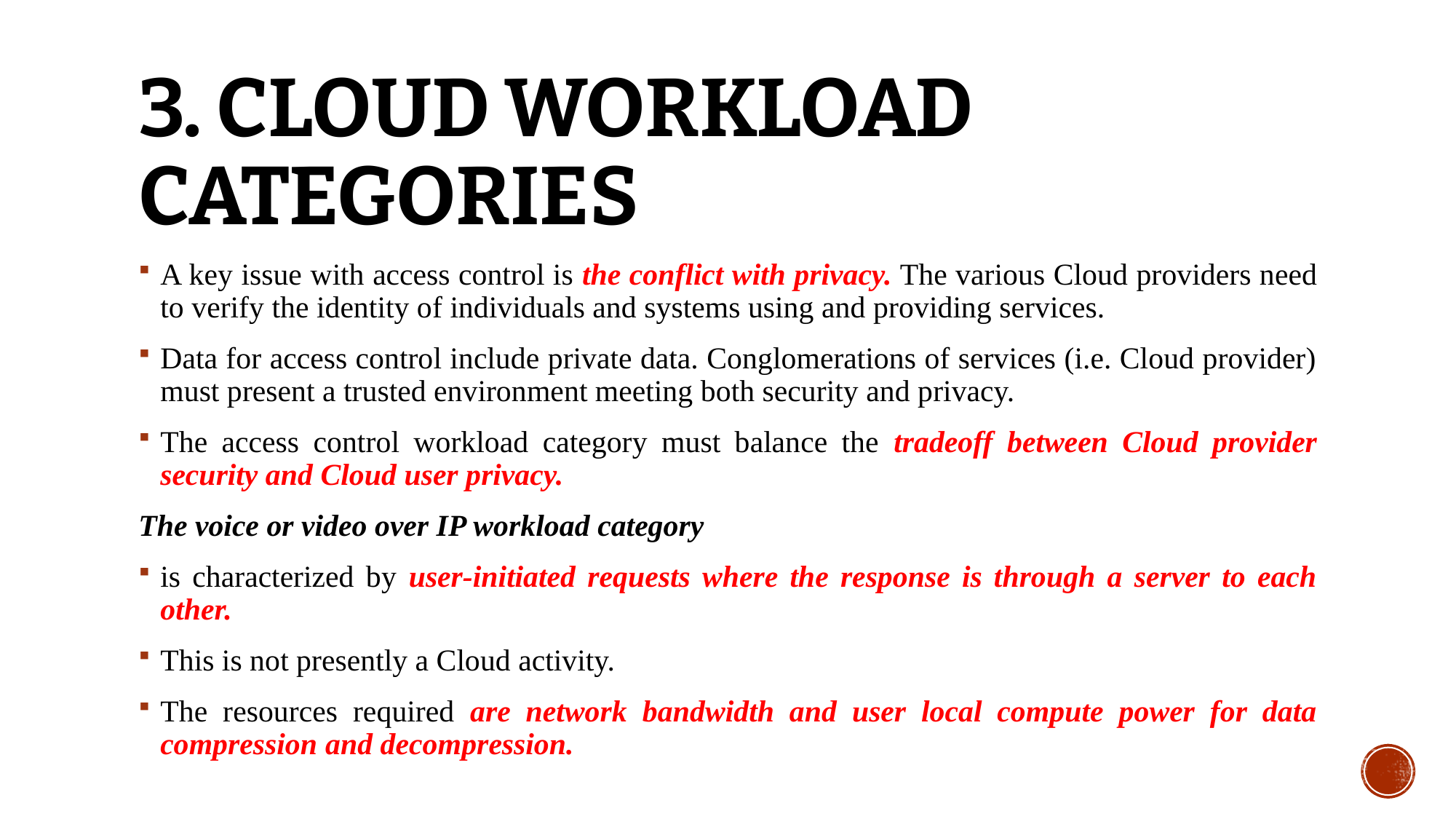

# 3. Cloud Workload Categories
A key issue with access control is the conflict with privacy. The various Cloud providers need to verify the identity of individuals and systems using and providing services.
Data for access control include private data. Conglomerations of services (i.e. Cloud provider) must present a trusted environment meeting both security and privacy.
The access control workload category must balance the tradeoff between Cloud provider security and Cloud user privacy.
The voice or video over IP workload category
is characterized by user‑initiated requests where the response is through a server to each other.
This is not presently a Cloud activity.
The resources required are network bandwidth and user local compute power for data compression and decompression.